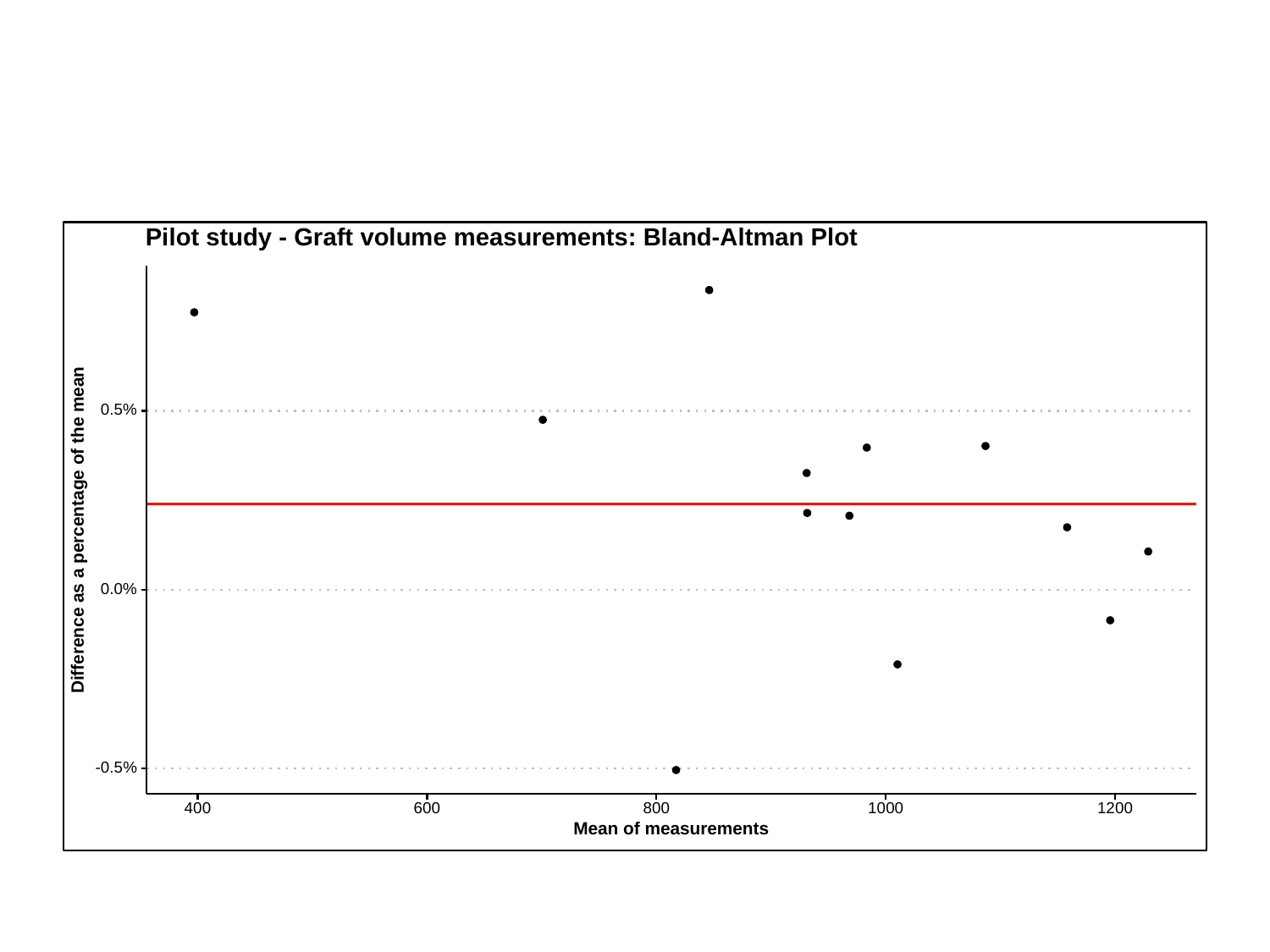

Pilot study - Graft volume measurements: Bland-Altman Plot

0.5%

Difference as a percentage of the mean

0.0%

-0.5%

400
600
800
1000
1200
Mean of measurements